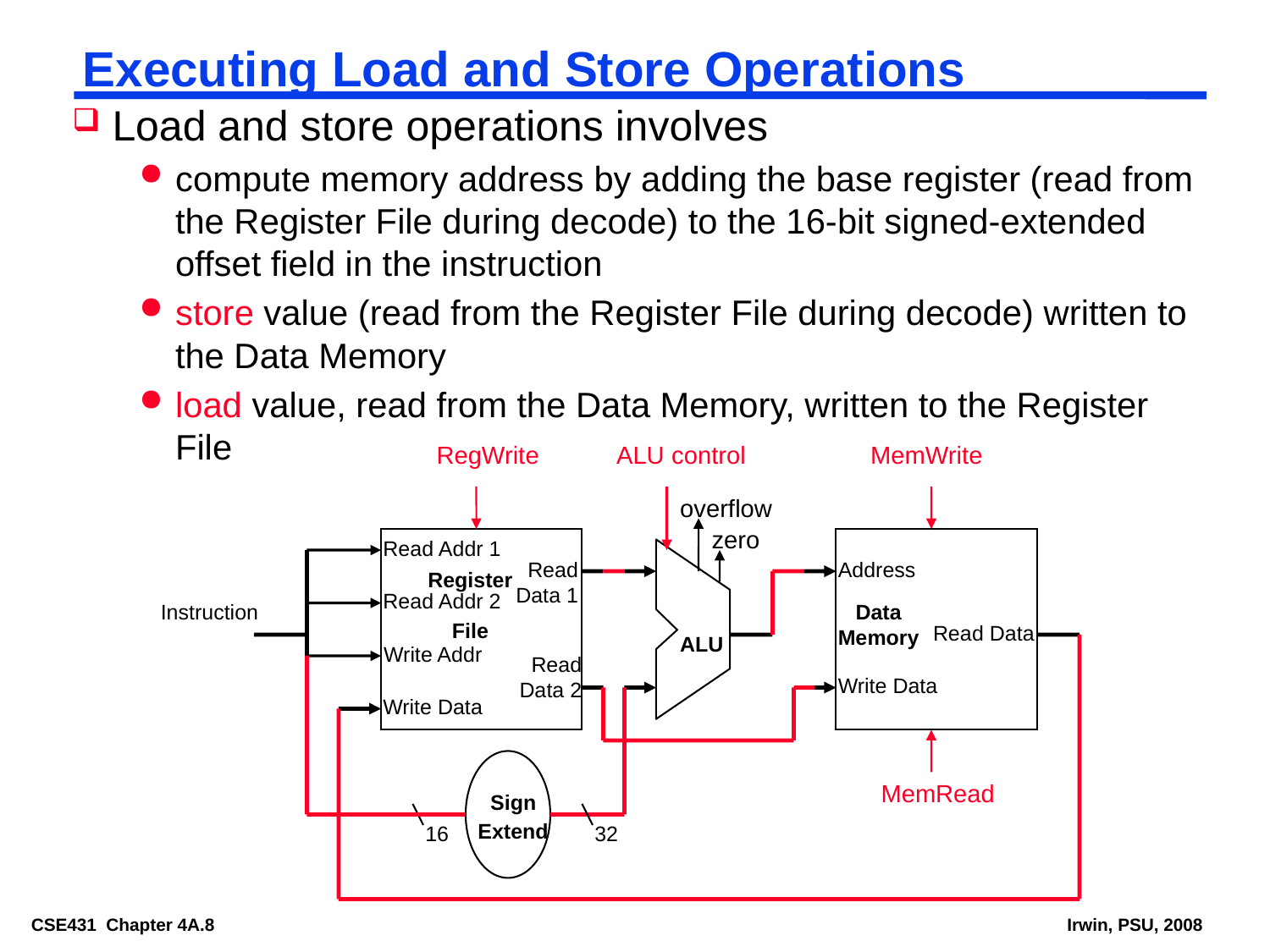

# Executing Load and Store Operations
Load and store operations involves
compute memory address by adding the base register (read from the Register File during decode) to the 16-bit signed-extended offset field in the instruction
store value (read from the Register File during decode) written to the Data Memory
load value, read from the Data Memory, written to the Register File
RegWrite
ALU control
MemWrite

overflow

zero
Read Addr 1

Read
 Data 1

Address
Register

File

Read Addr 2
Instruction
Data
Memory

Read Data
ALU

Write Addr

Read
 Data 2

Write Data
Write Data

MemRead
Sign
Extend

16

32